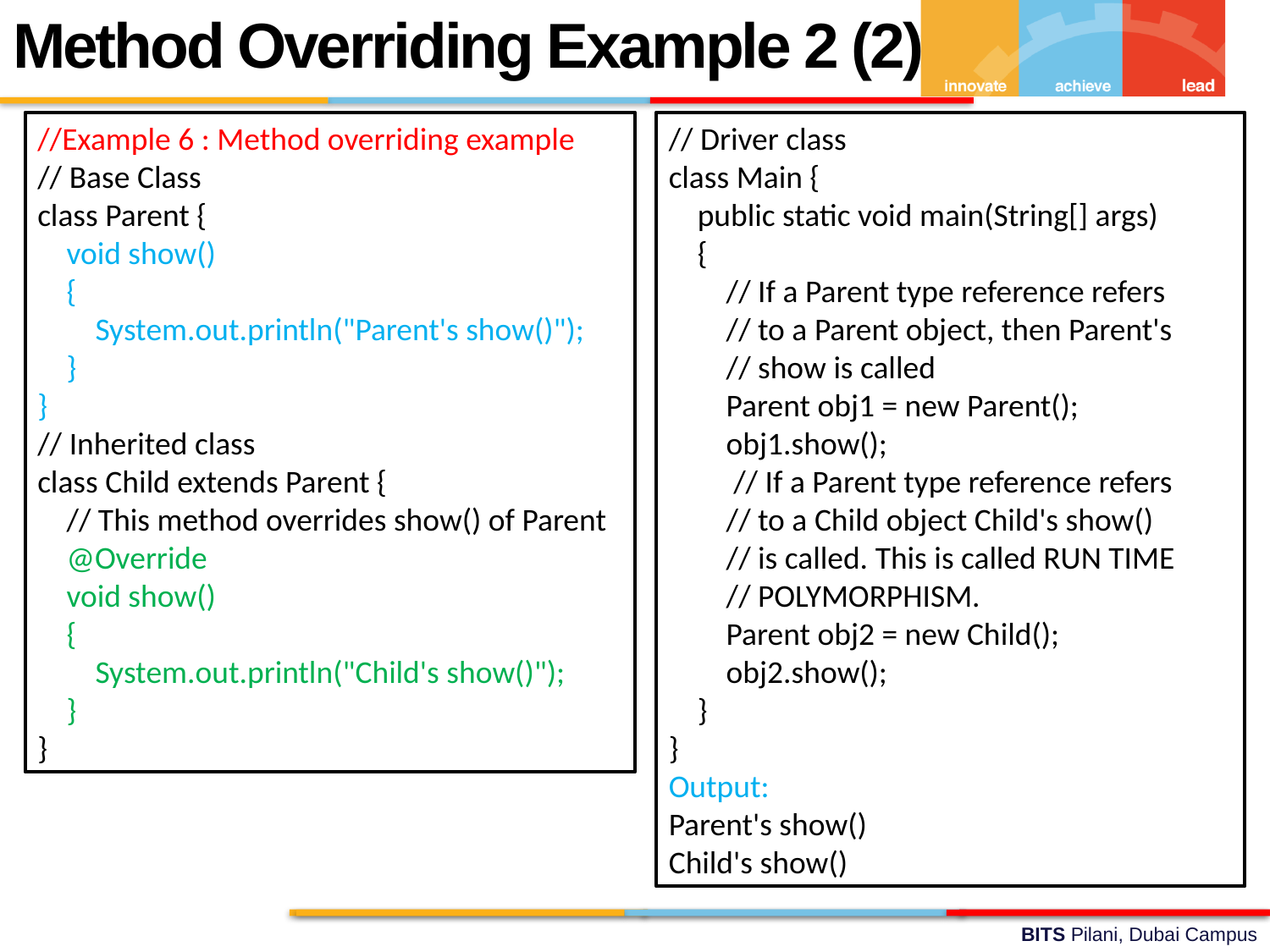

Method Overriding Example 2 (2)
//Example 6 : Method overriding example
// Base Class
class Parent {
    void show()
    {
        System.out.println("Parent's show()");
    }
}
// Inherited class
class Child extends Parent {
    // This method overrides show() of Parent
    @Override
    void show()
    {
        System.out.println("Child's show()");
    }
}
// Driver class
class Main {
    public static void main(String[] args)
    {
        // If a Parent type reference refers
        // to a Parent object, then Parent's
        // show is called
        Parent obj1 = new Parent();
        obj1.show();
         // If a Parent type reference refers
        // to a Child object Child's show()
        // is called. This is called RUN TIME
        // POLYMORPHISM.
        Parent obj2 = new Child();
        obj2.show();
    }
}
Output:
Parent's show()
Child's show()